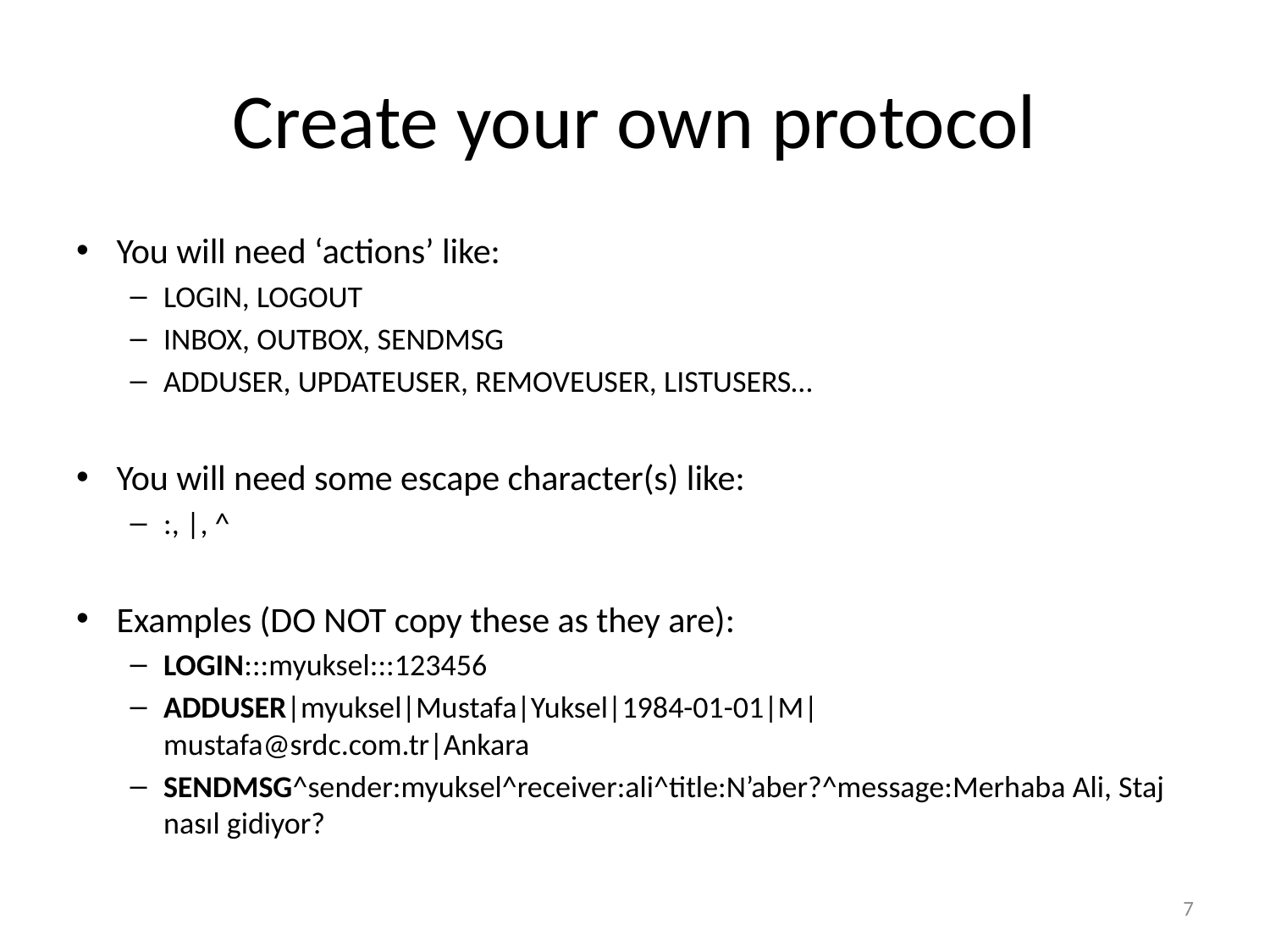

# Create your own protocol
You will need ‘actions’ like:
LOGIN, LOGOUT
INBOX, OUTBOX, SENDMSG
ADDUSER, UPDATEUSER, REMOVEUSER, LISTUSERS…

You will need some escape character(s) like:
:, |, ^

Examples (DO NOT copy these as they are):
LOGIN:::myuksel:::123456
ADDUSER|myuksel|Mustafa|Yuksel|1984-01-01|M|
mustafa@srdc.com.tr|Ankara
SENDMSG^sender:myuksel^receiver:ali^title:N’aber?^message:Merhaba Ali, Staj nasıl gidiyor?
7